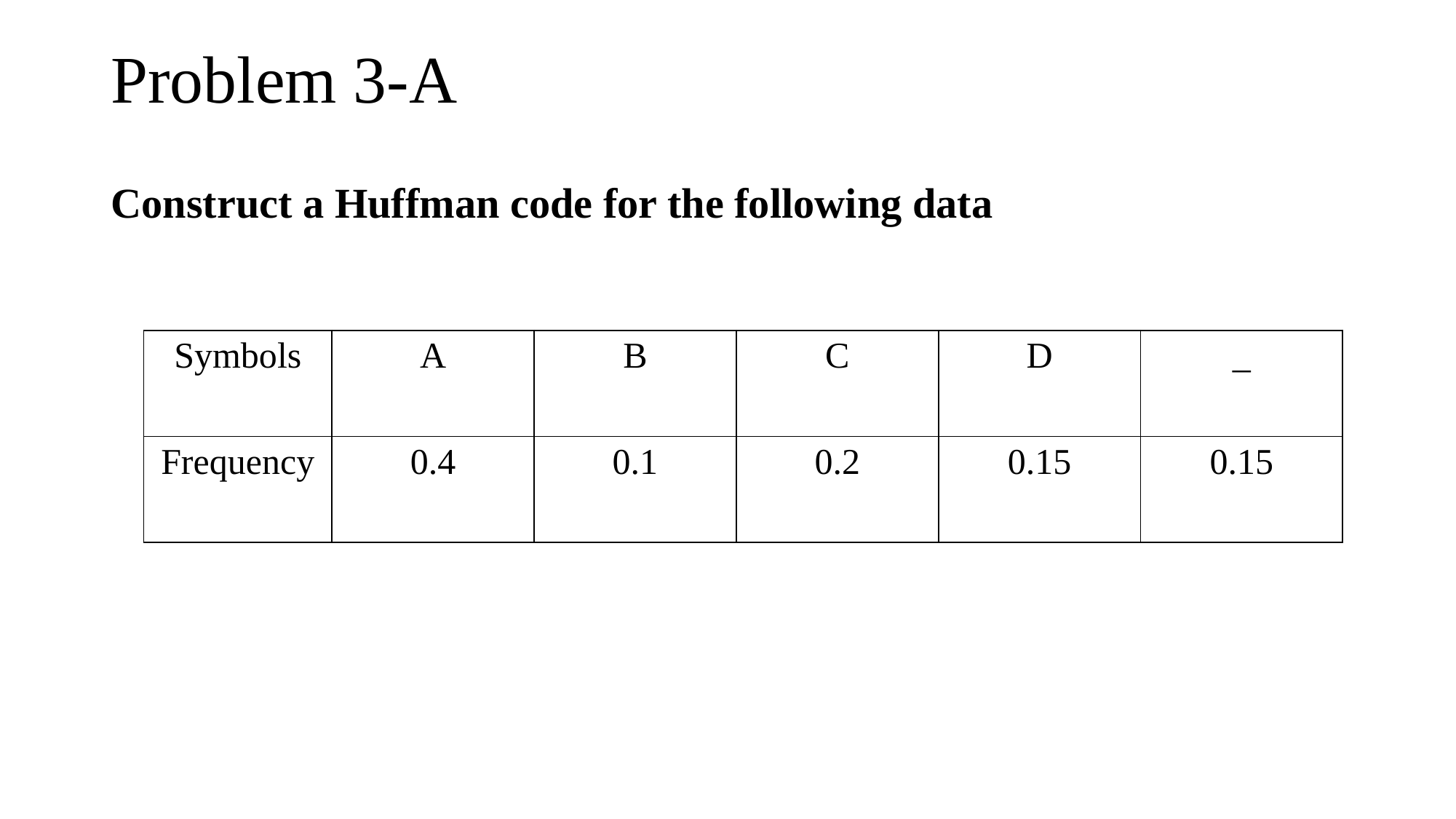

# Problem 3-A
Construct a Huffman code for the following data

| Symbols | A | B | C | D | \_ |
| --- | --- | --- | --- | --- | --- |
| Frequency | 0.4 | 0.1 | 0.2 | 0.15 | 0.15 |